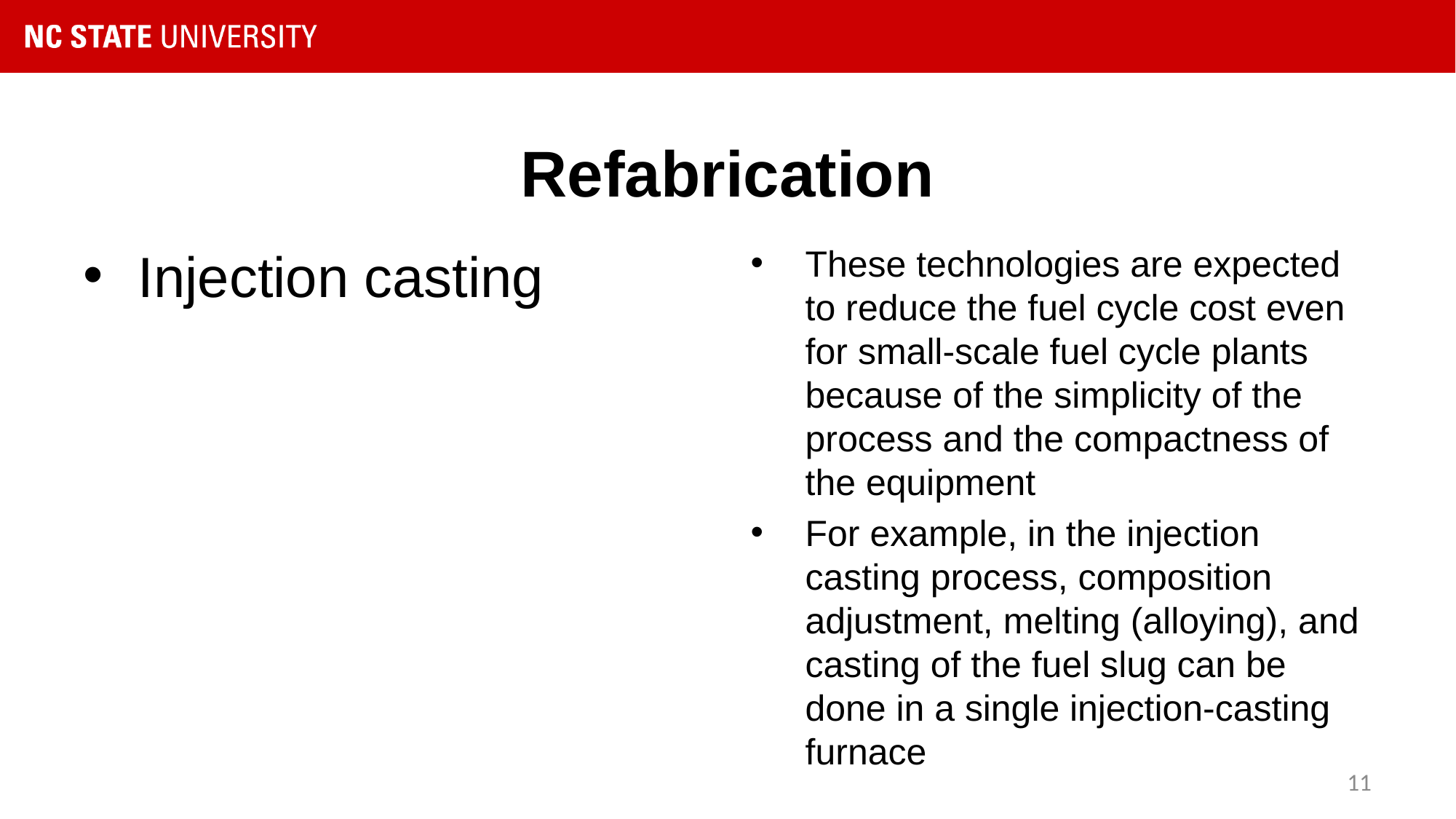

# Refabrication
Injection casting
These technologies are expected to reduce the fuel cycle cost even for small-scale fuel cycle plants because of the simplicity of the process and the compactness of the equipment
For example, in the injection casting process, composition adjustment, melting (alloying), and casting of the fuel slug can be done in a single injection-casting furnace

11